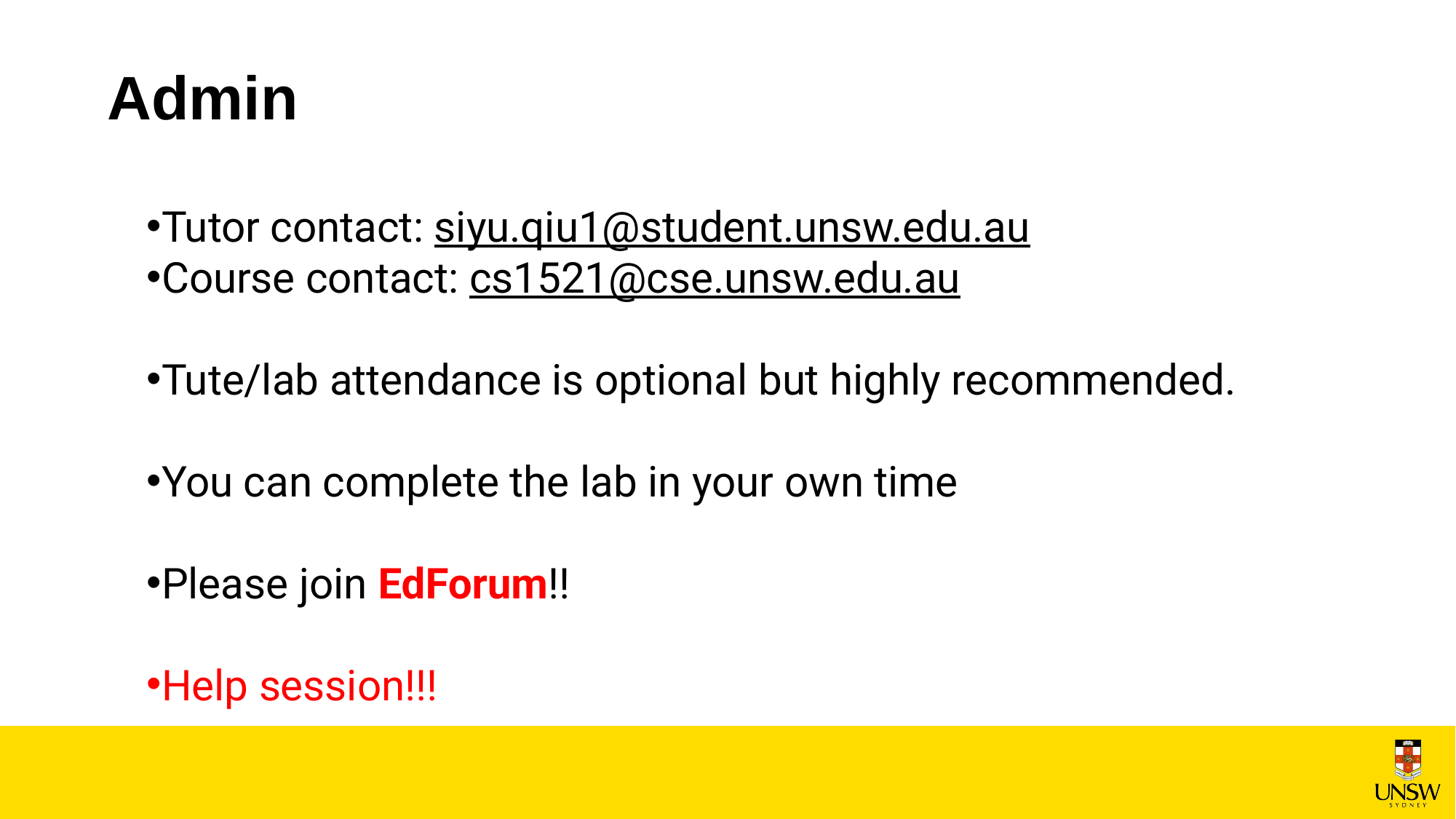

# Admin
Tutor contact: siyu.qiu1@student.unsw.edu.au
Course contact: cs1521@cse.unsw.edu.au

Tute/lab attendance is optional but highly recommended.

You can complete the lab in your own time

Please join EdForum!!

Help session!!!